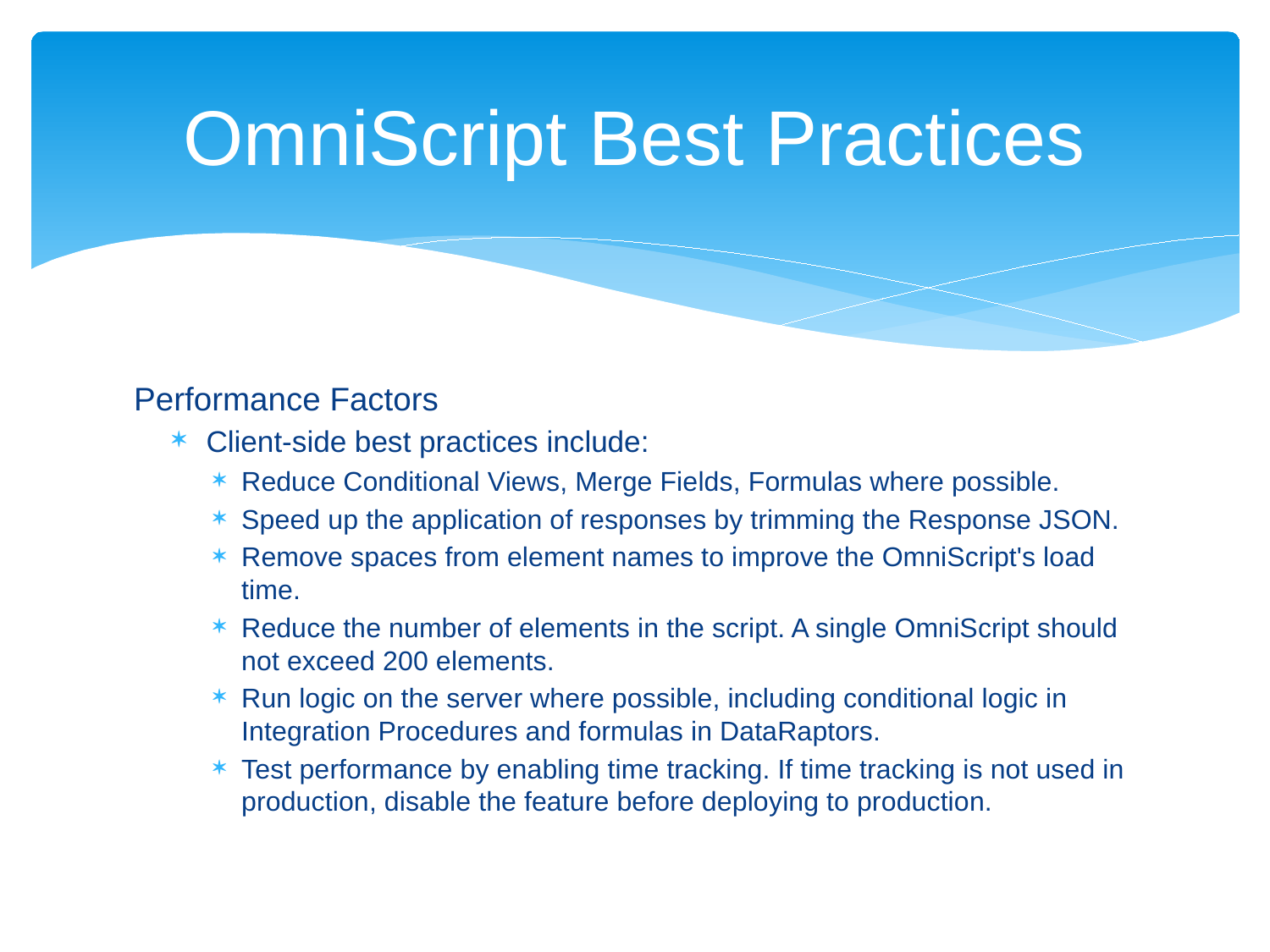

# OmniScript Best Practices
Performance Factors
Client-side best practices include:
Reduce Conditional Views, Merge Fields, Formulas where possible.
Speed up the application of responses by trimming the Response JSON.
Remove spaces from element names to improve the OmniScript's load time.
Reduce the number of elements in the script. A single OmniScript should not exceed 200 elements.
Run logic on the server where possible, including conditional logic in Integration Procedures and formulas in DataRaptors.
Test performance by enabling time tracking. If time tracking is not used in production, disable the feature before deploying to production.